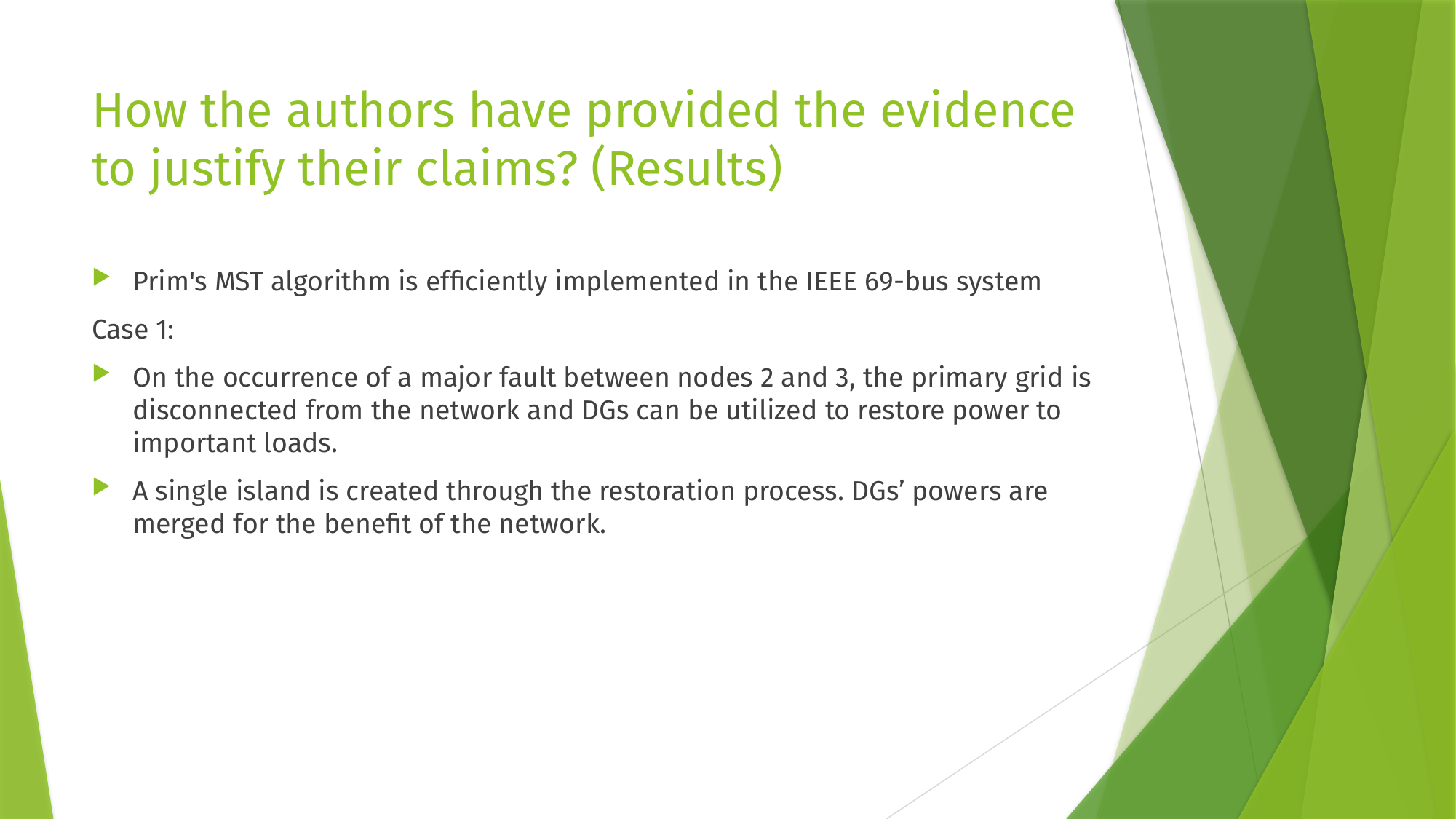

# How the authors have provided the evidence to justify their claims? (Results)
Prim's MST algorithm is efficiently implemented in the IEEE 69-bus system
Case 1:
On the occurrence of a major fault between nodes 2 and 3, the primary grid is disconnected from the network and DGs can be utilized to restore power to important loads.
A single island is created through the restoration process. DGs’ powers are merged for the benefit of the network.